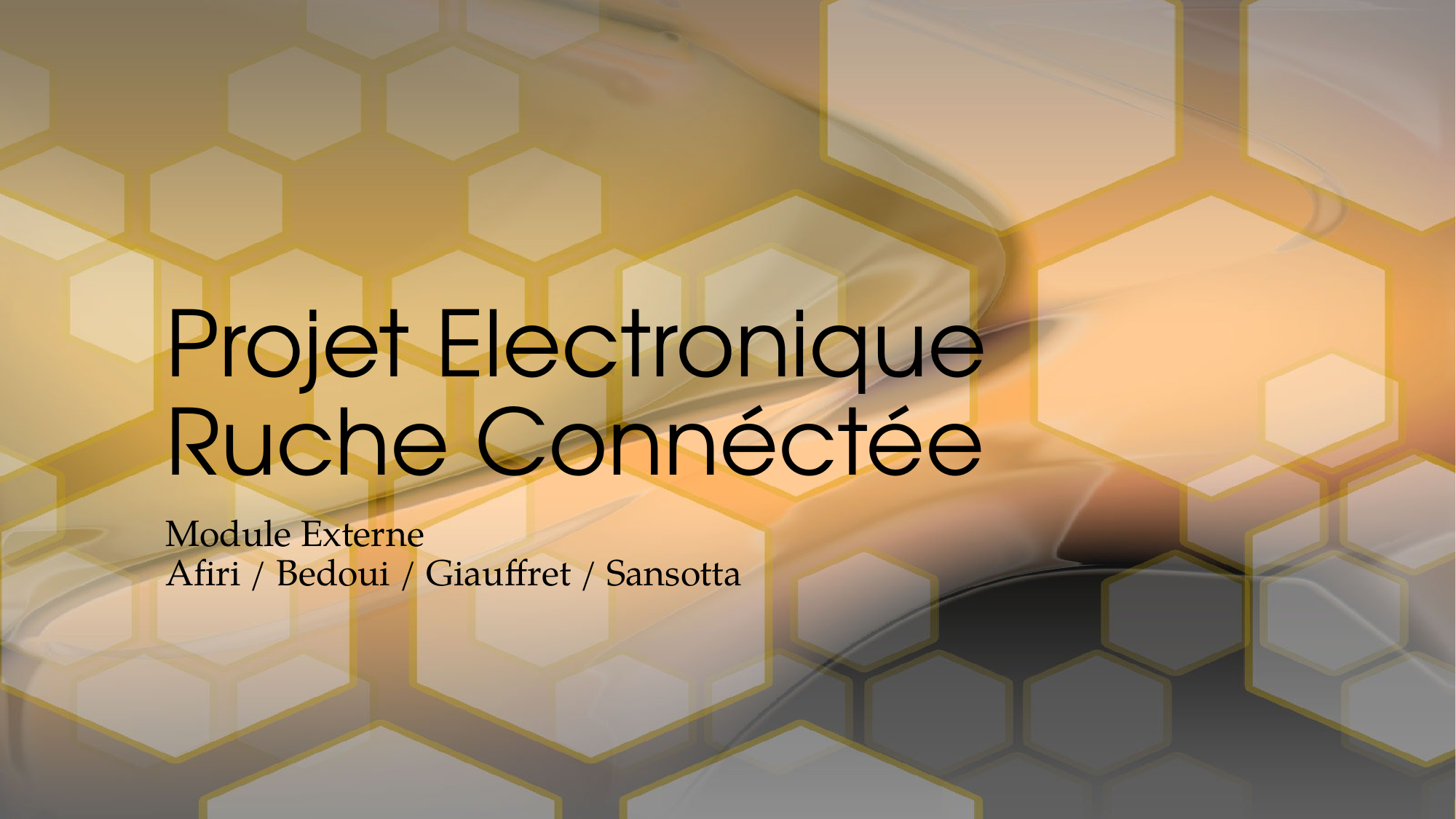

# Projet Electronique Ruche Connéctée
Module Externe
Afiri / Bedoui / Giauffret / Sansotta